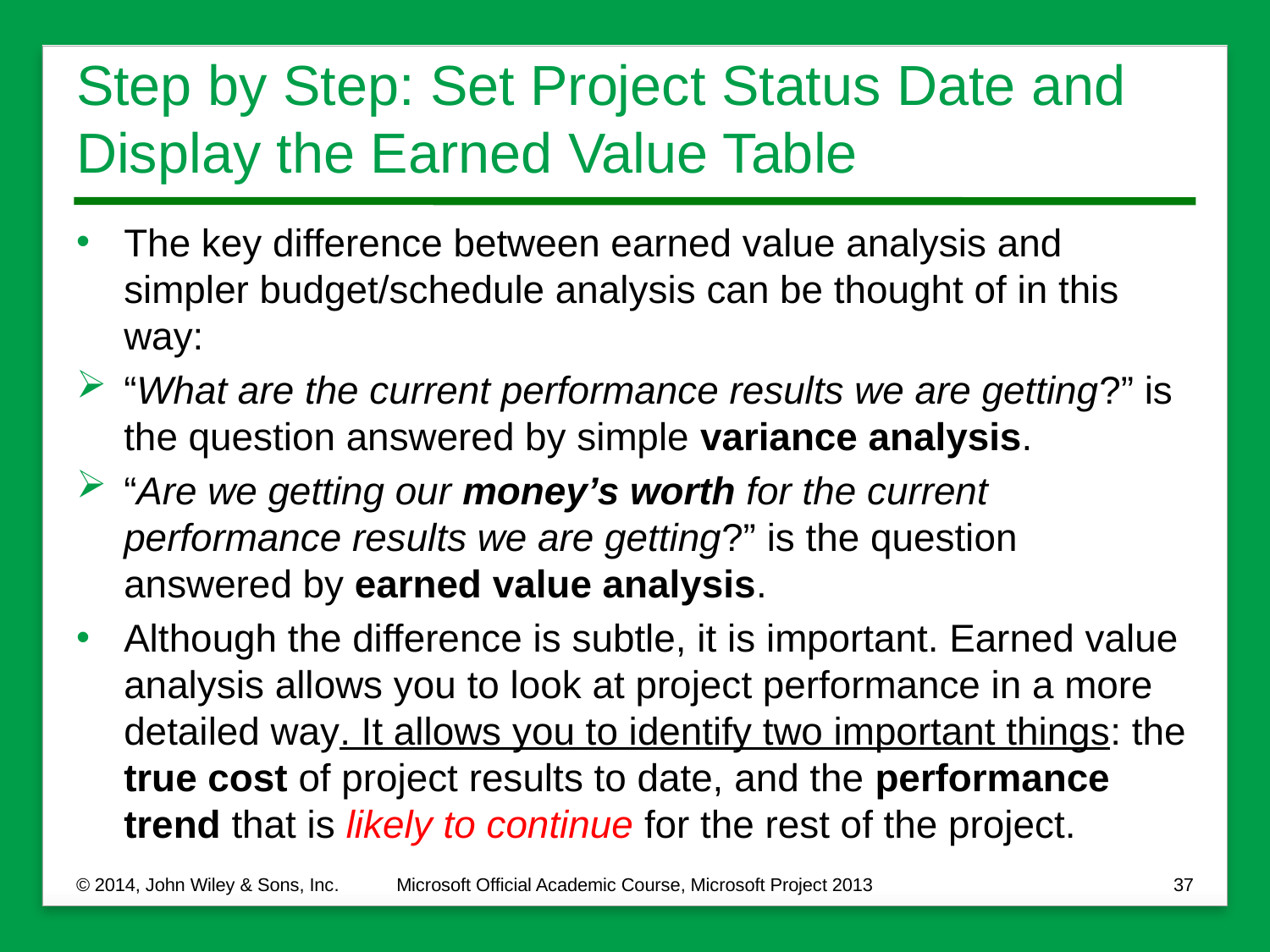

# Step by Step: Set Project Status Date and Display the Earned Value Table
The key difference between earned value analysis and simpler budget/schedule analysis can be thought of in this way:
“What are the current performance results we are getting?” is the question answered by simple variance analysis.
“Are we getting our money’s worth for the current performance results we are getting?” is the question answered by earned value analysis.
Although the difference is subtle, it is important. Earned value analysis allows you to look at project performance in a more detailed way. It allows you to identify two important things: the true cost of project results to date, and the performance trend that is likely to continue for the rest of the project.
© 2014, John Wiley & Sons, Inc.
Microsoft Official Academic Course, Microsoft Project 2013
37